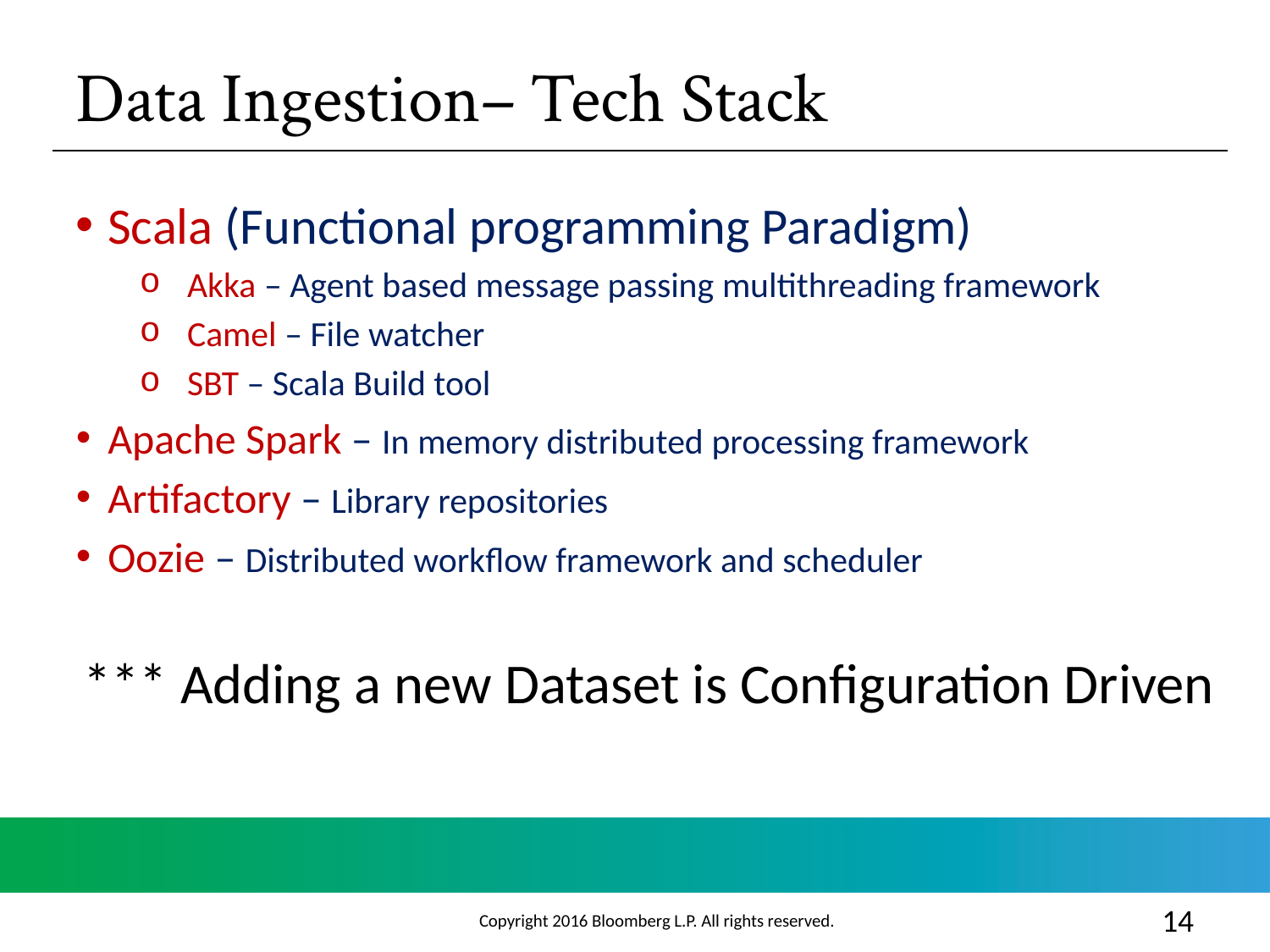

# Data Ingestion– Tech Stack
Scala (Functional programming Paradigm)
Akka – Agent based message passing multithreading framework
Camel – File watcher
SBT – Scala Build tool
Apache Spark – In memory distributed processing framework
Artifactory – Library repositories
Oozie – Distributed workflow framework and scheduler

*** Adding a new Dataset is Configuration Driven
14
Copyright 2016 Bloomberg L.P. All rights reserved.